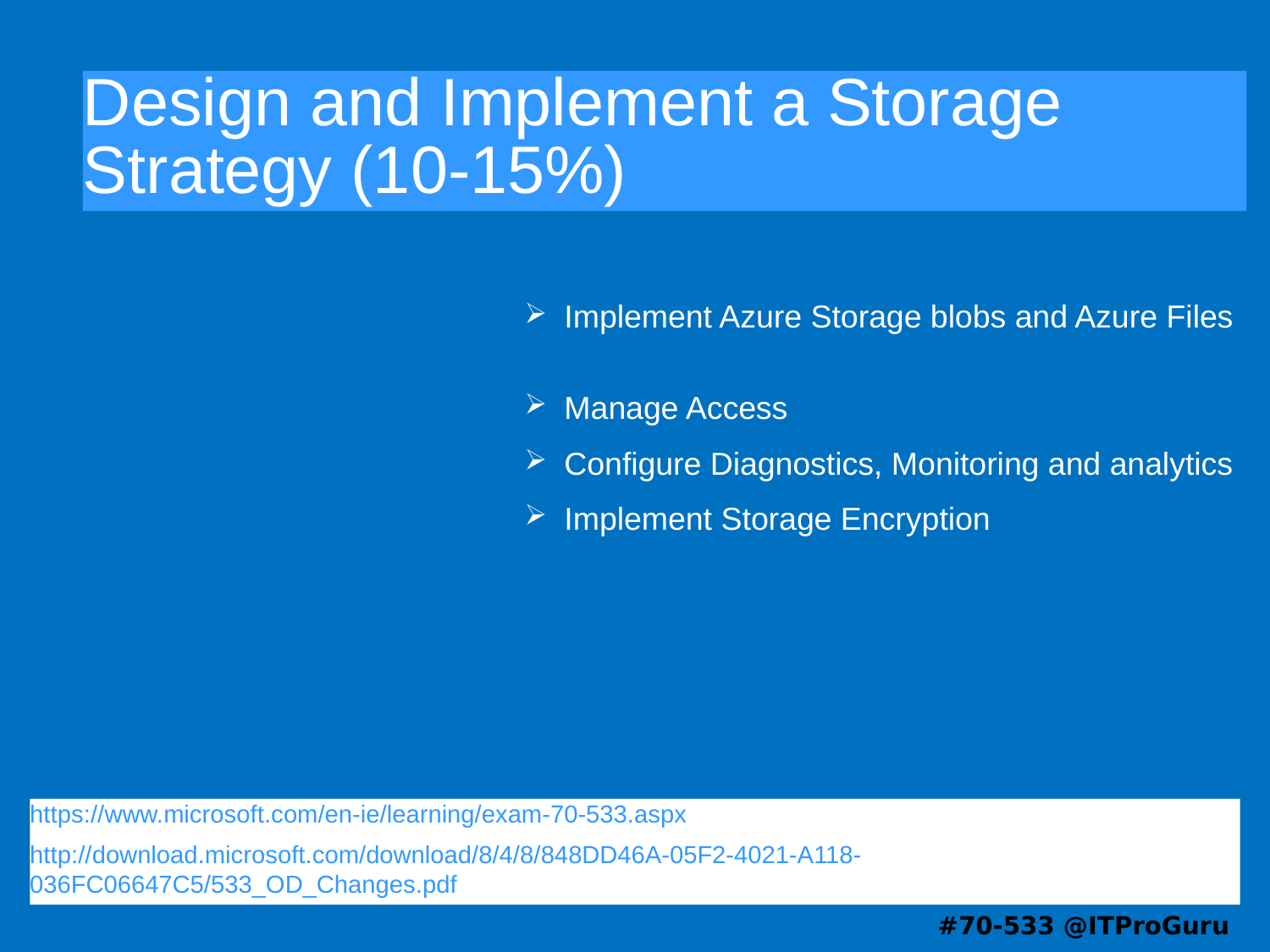

# Design and Implement a Storage Strategy (10-15%)
Implement Azure Storage blobs and Azure Files
Manage Access
Configure Diagnostics, Monitoring and analytics
Implement Storage Encryption

https://www.microsoft.com/en-ie/learning/exam-70-533.aspx
http://download.microsoft.com/download/8/4/8/848DD46A-05F2-4021-A118-036FC06647C5/533_OD_Changes.pdf